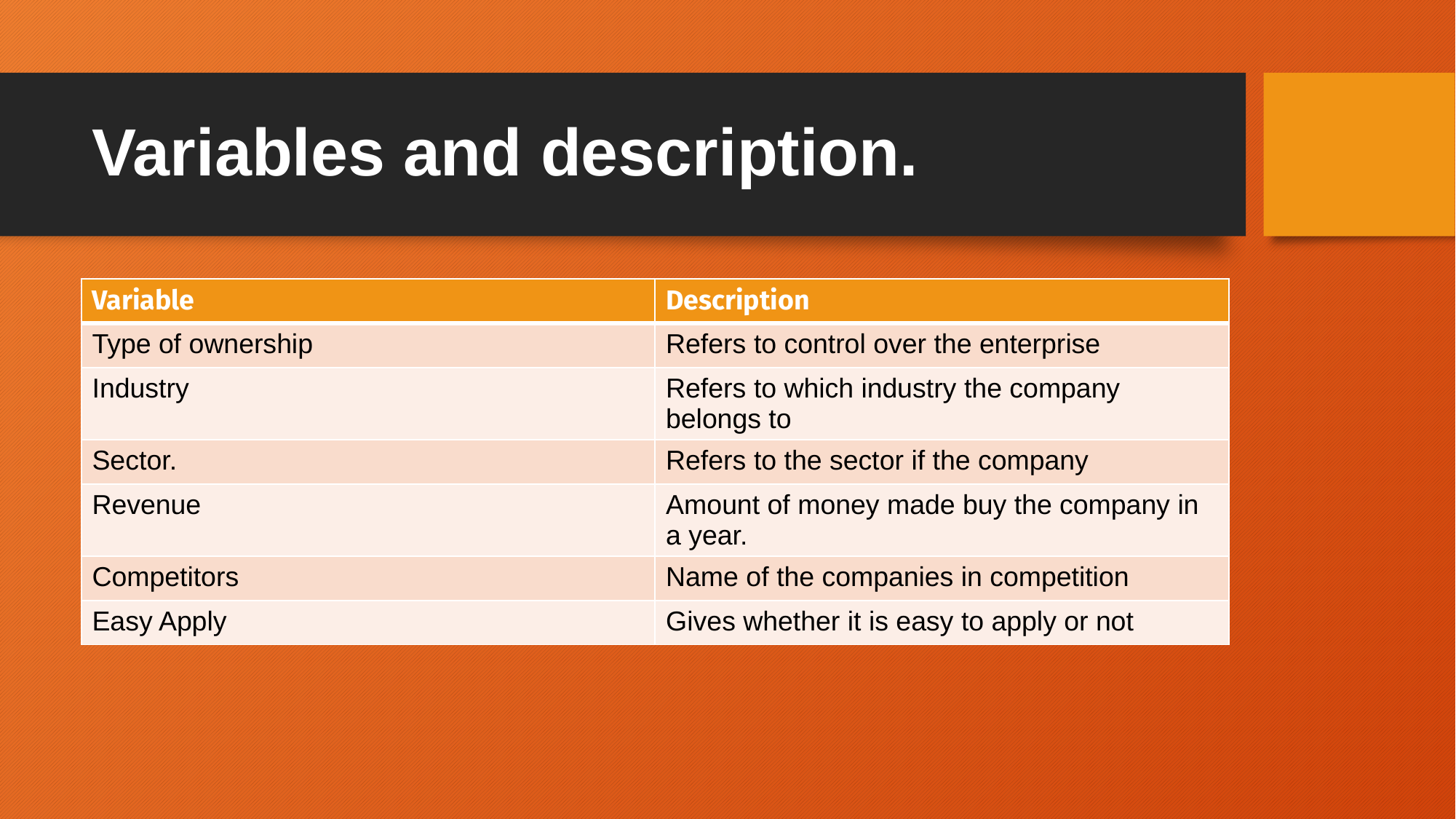

# Variables and description.
| Variable | Description |
| --- | --- |
| Type of ownership | Refers to control over the enterprise |
| Industry | Refers to which industry the company belongs to |
| Sector. | Refers to the sector if the company |
| Revenue | Amount of money made buy the company in a year. |
| Competitors | Name of the companies in competition |
| Easy Apply | Gives whether it is easy to apply or not |